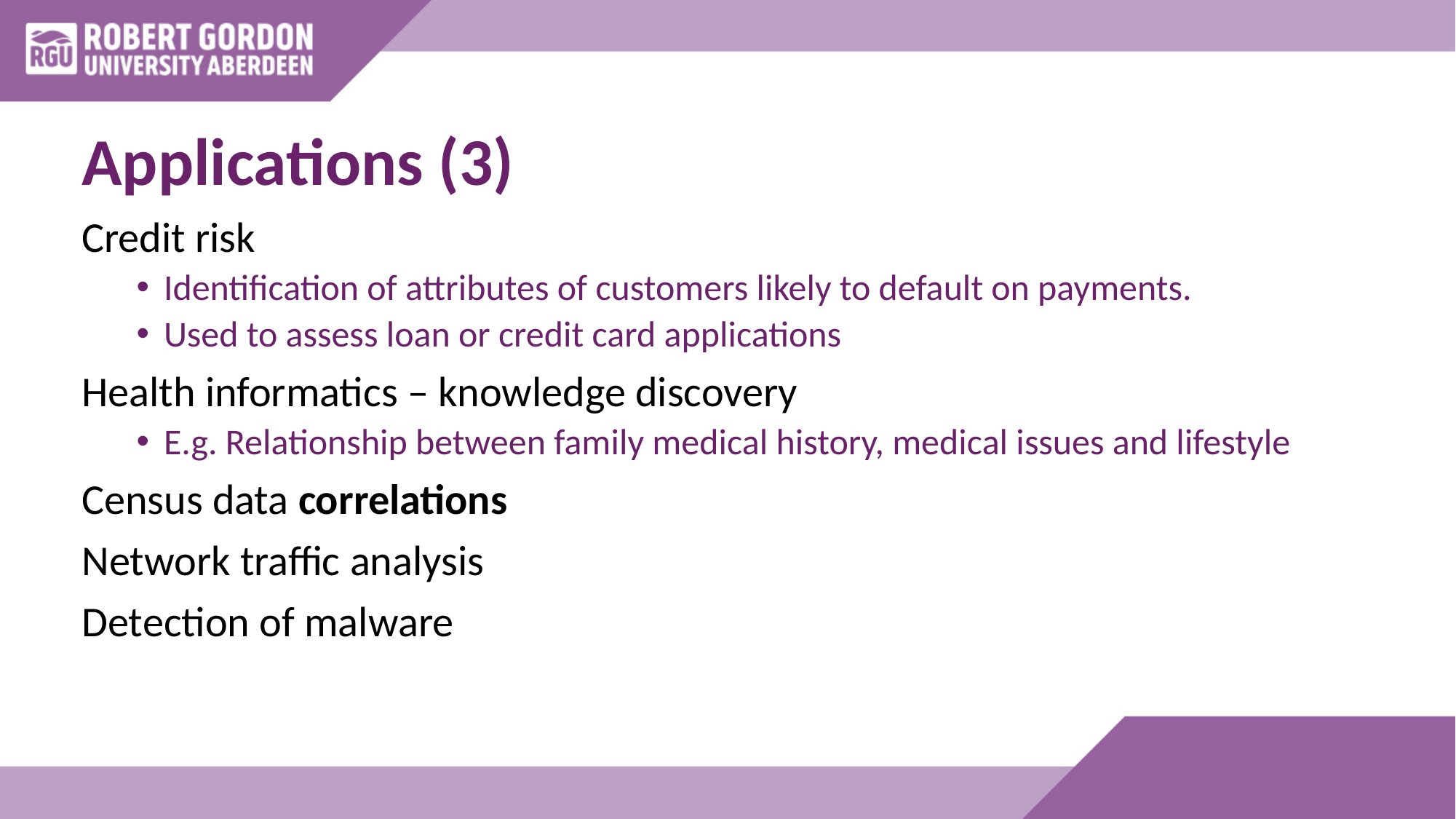

# Applications (3)
Credit risk
Identification of attributes of customers likely to default on payments.
Used to assess loan or credit card applications
Health informatics – knowledge discovery
E.g. Relationship between family medical history, medical issues and lifestyle
Census data correlations
Network traffic analysis
Detection of malware